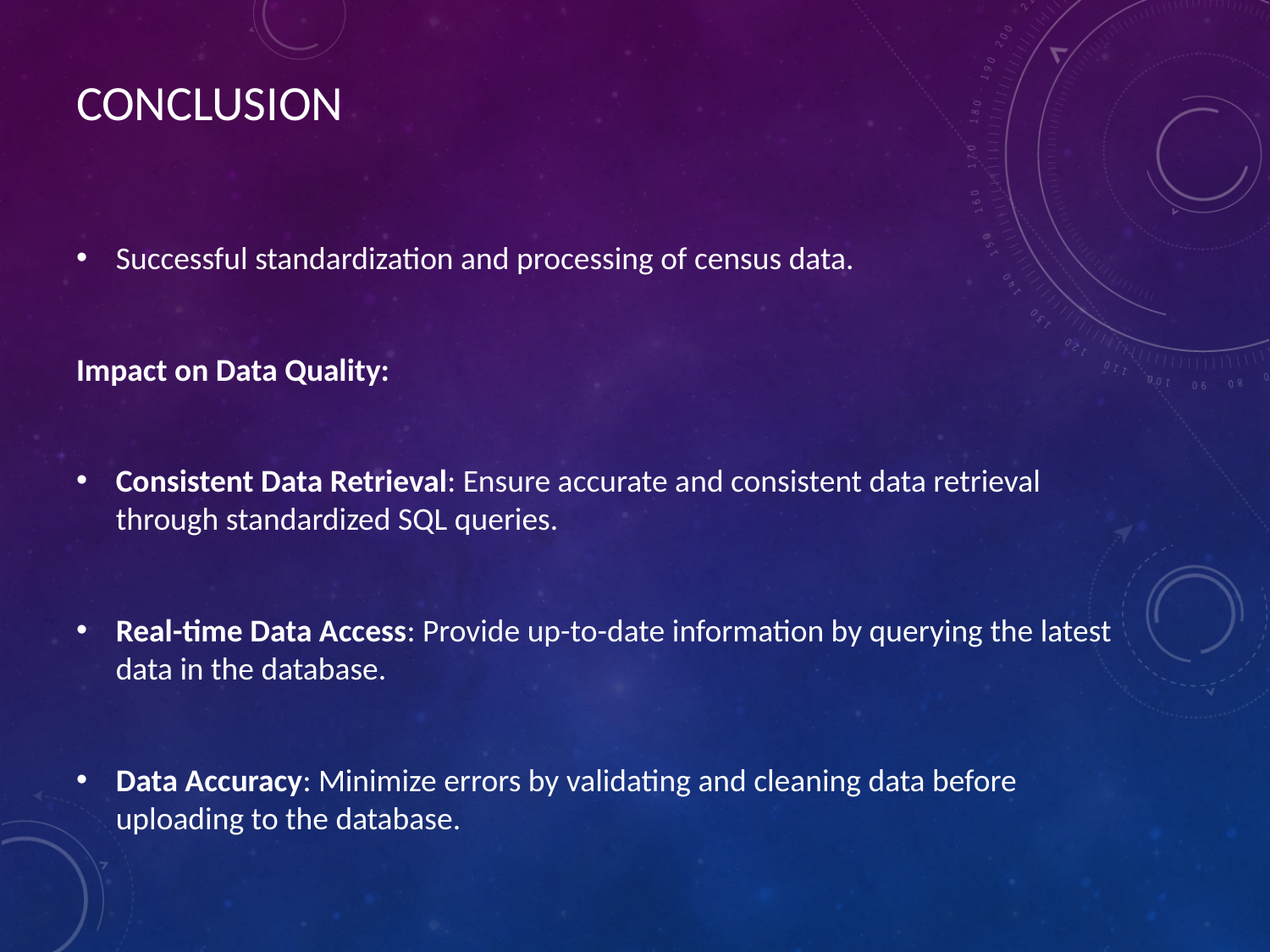

# Conclusion

Successful standardization and processing of census data.

Impact on Data Quality:

Consistent Data Retrieval: Ensure accurate and consistent data retrieval through standardized SQL queries.

Real-time Data Access: Provide up-to-date information by querying the latest data in the database.

Data Accuracy: Minimize errors by validating and cleaning data before uploading to the database.